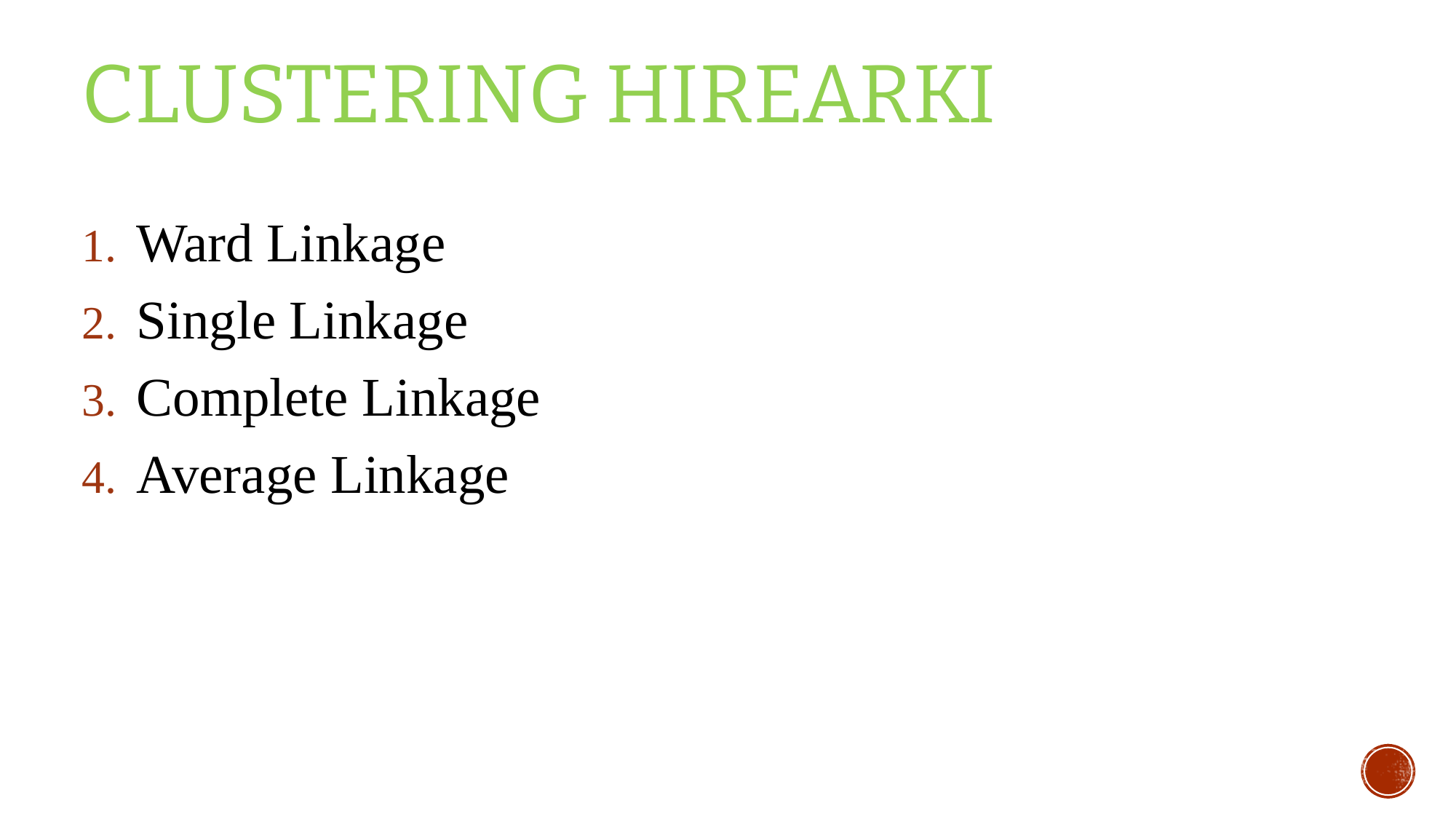

# Clustering Hirearki
Ward Linkage
Single Linkage
Complete Linkage
Average Linkage